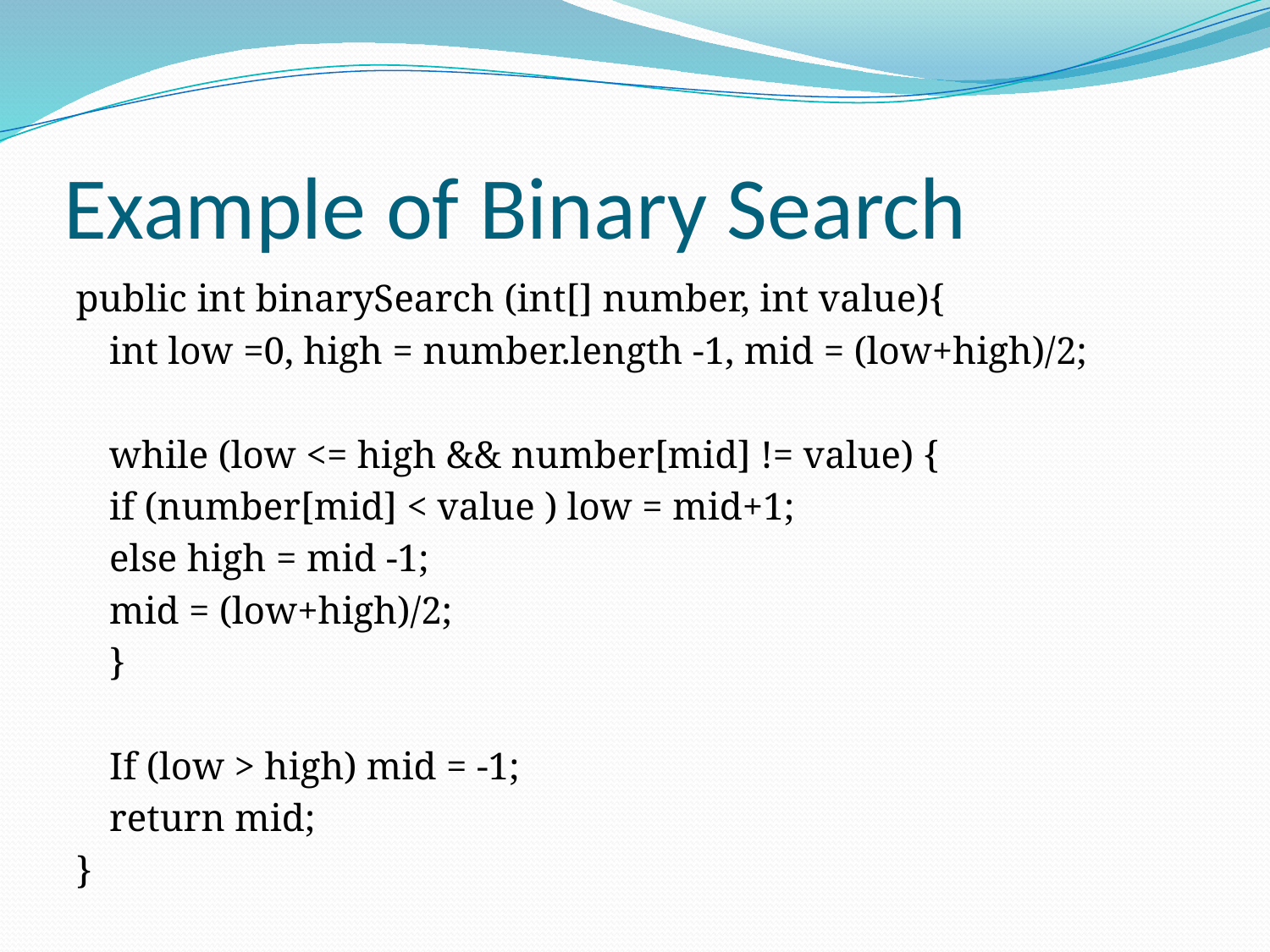

# Example of Binary Search
public int binarySearch (int[] number, int value){
	int low =0, high = number.length -1, mid = (low+high)/2;

	while (low <= high && number[mid] != value) {
		if (number[mid] < value ) low = mid+1;
		else high = mid -1;
		mid = (low+high)/2;
	}

	If (low > high) mid = -1;
	return mid;
}